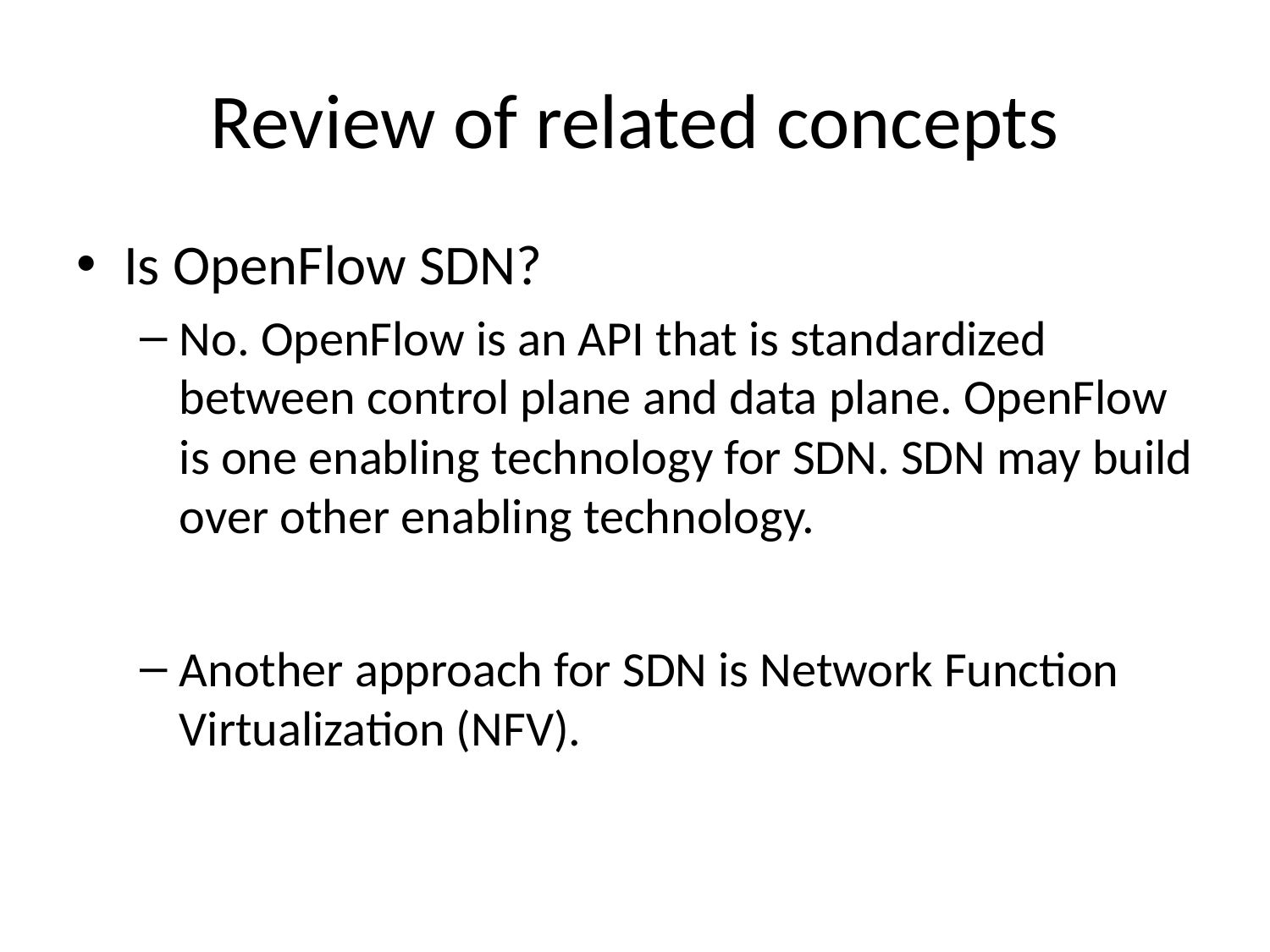

# Review of related concepts
Is OpenFlow SDN?
No. OpenFlow is an API that is standardized between control plane and data plane. OpenFlow is one enabling technology for SDN. SDN may build over other enabling technology.

Another approach for SDN is Network Function Virtualization (NFV).